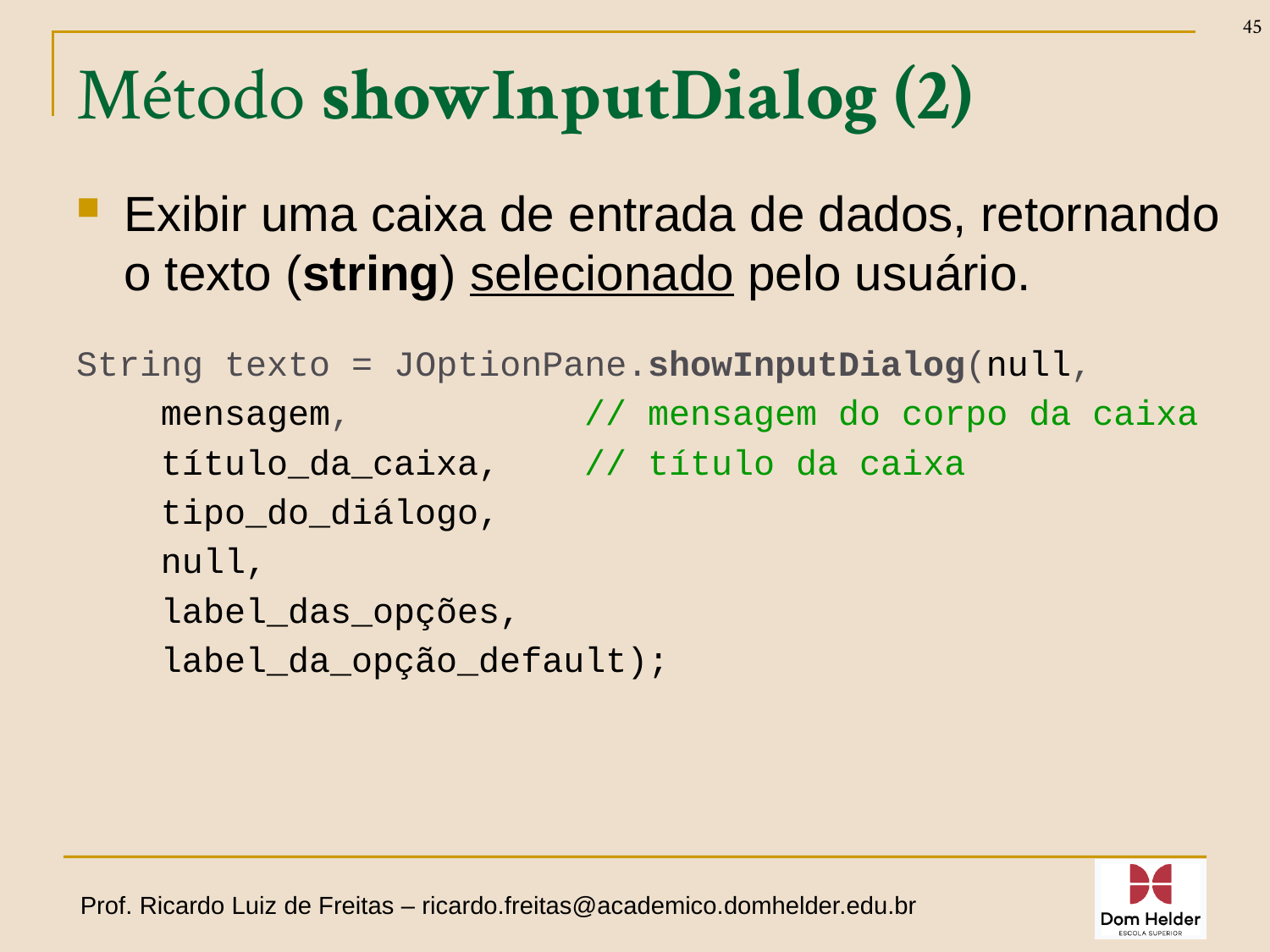

45
# Método showInputDialog (2)
Exibir uma caixa de entrada de dados, retornando o texto (string) selecionado pelo usuário.

String texto = JOptionPane.showInputDialog(null,
    mensagem,   		// mensagem do corpo da caixa
    título_da_caixa,	// título da caixa
    tipo_do_diálogo,
    null,
    label_das_opções,
    label_da_opção_default);